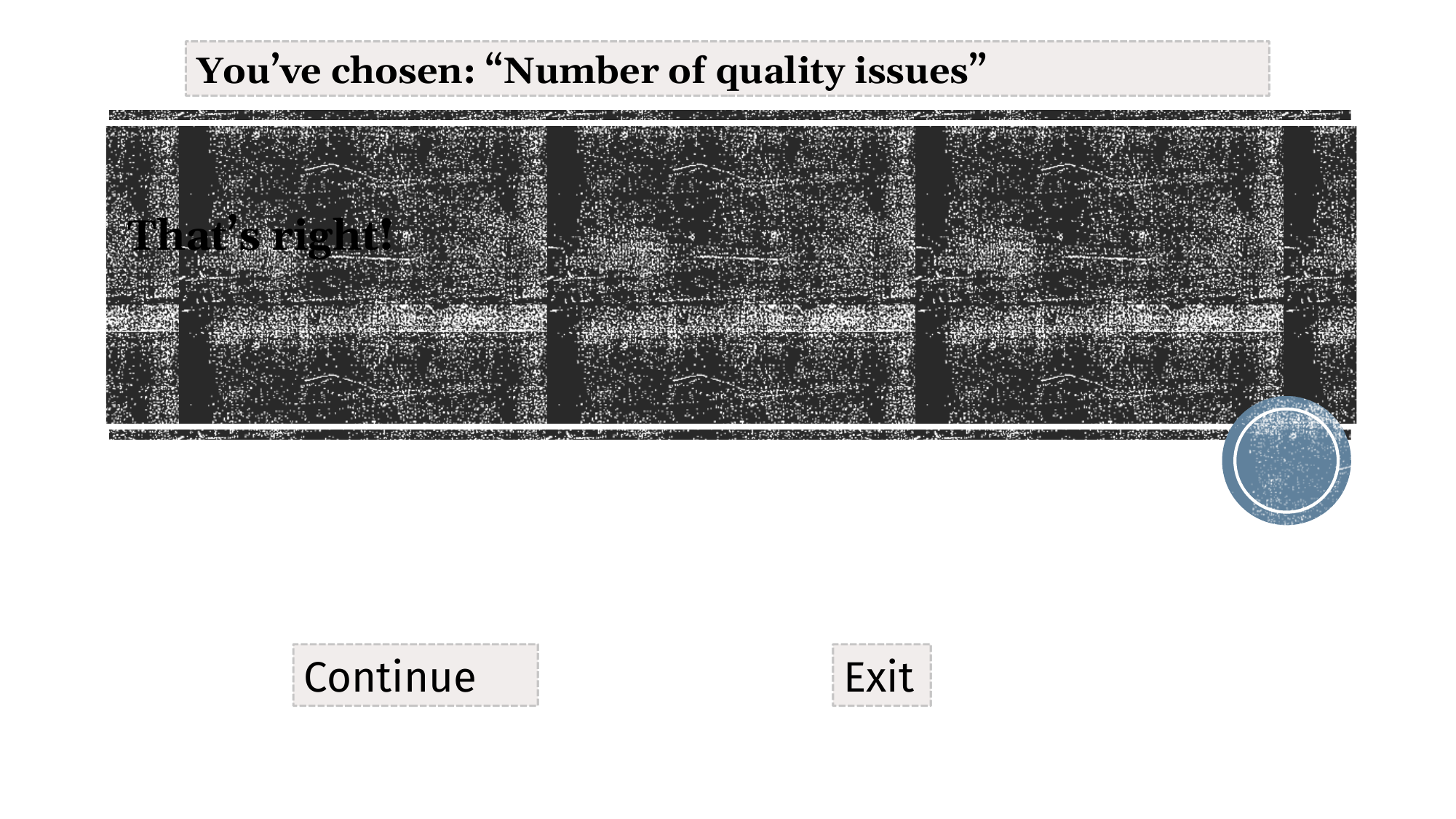

You’ve chosen: “Number of quality issues”
That’s right!
Continue
Exit